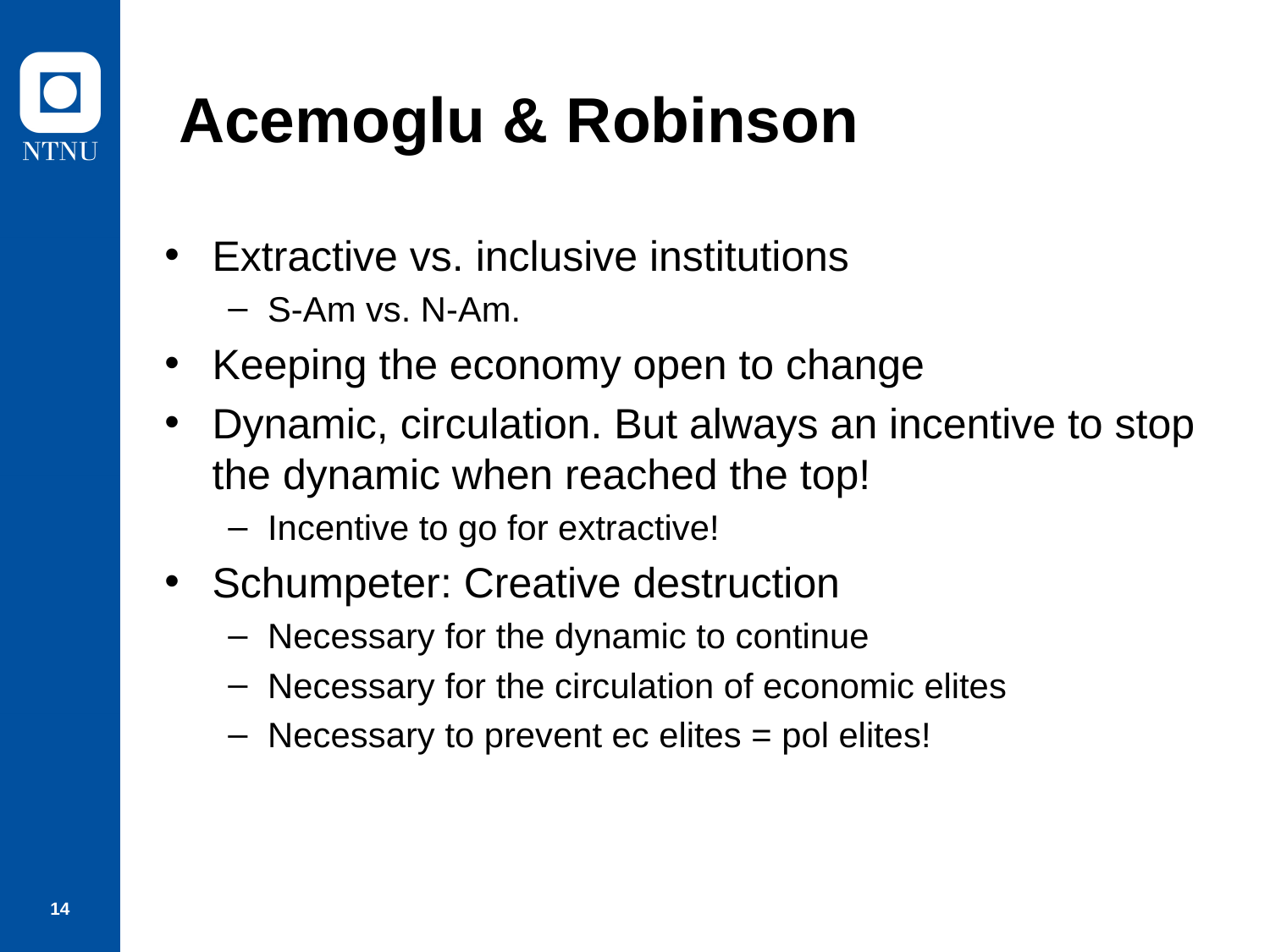

# Acemoglu & Robinson
Extractive vs. inclusive institutions
S-Am vs. N-Am.
Keeping the economy open to change
Dynamic, circulation. But always an incentive to stop the dynamic when reached the top!
Incentive to go for extractive!
Schumpeter: Creative destruction
Necessary for the dynamic to continue
Necessary for the circulation of economic elites
Necessary to prevent ec elites = pol elites!